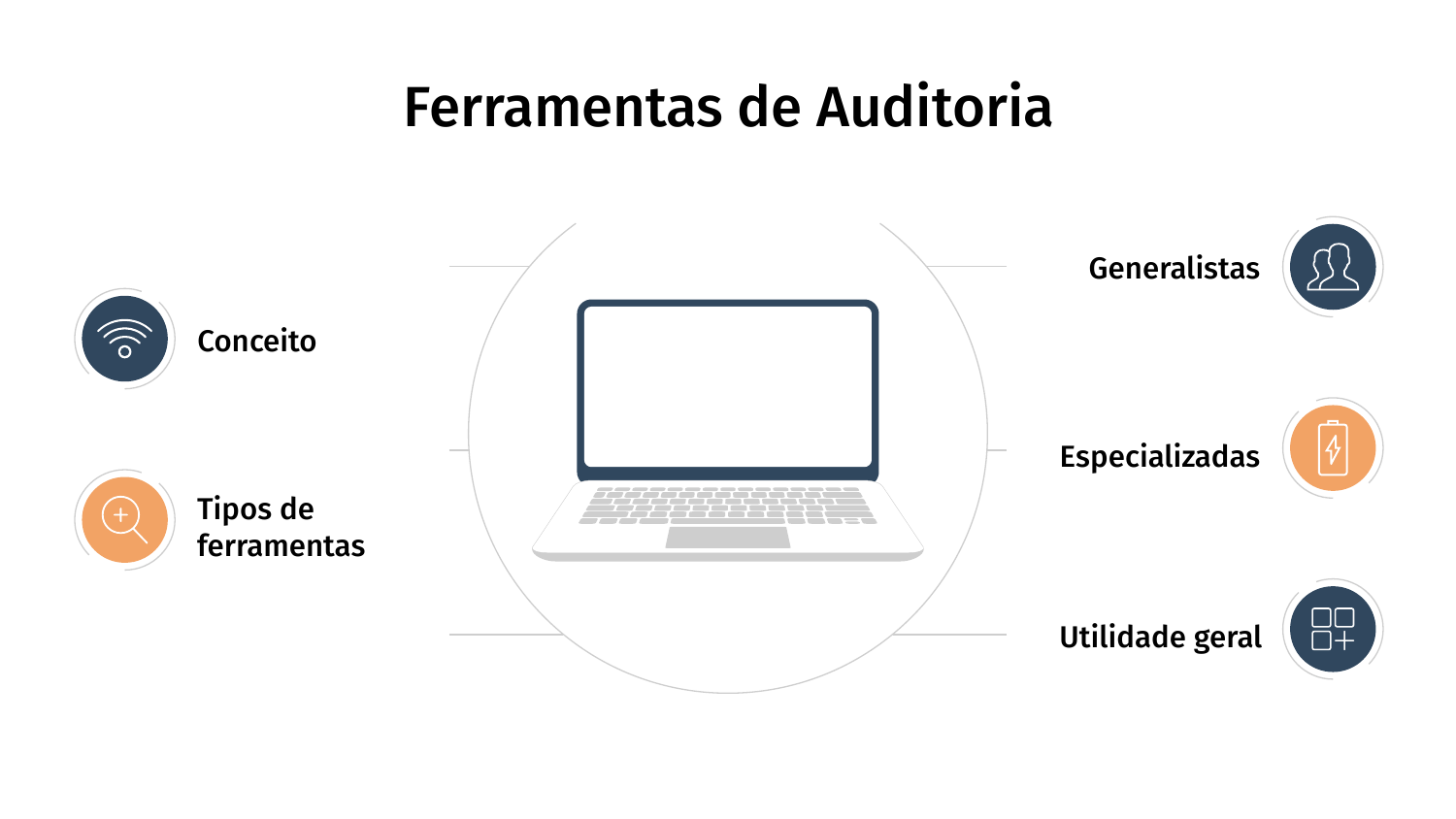

Ferramentas de Auditoria

Generalistas

Conceito

Especializadas

Tipos de ferramentas

Utilidade geral